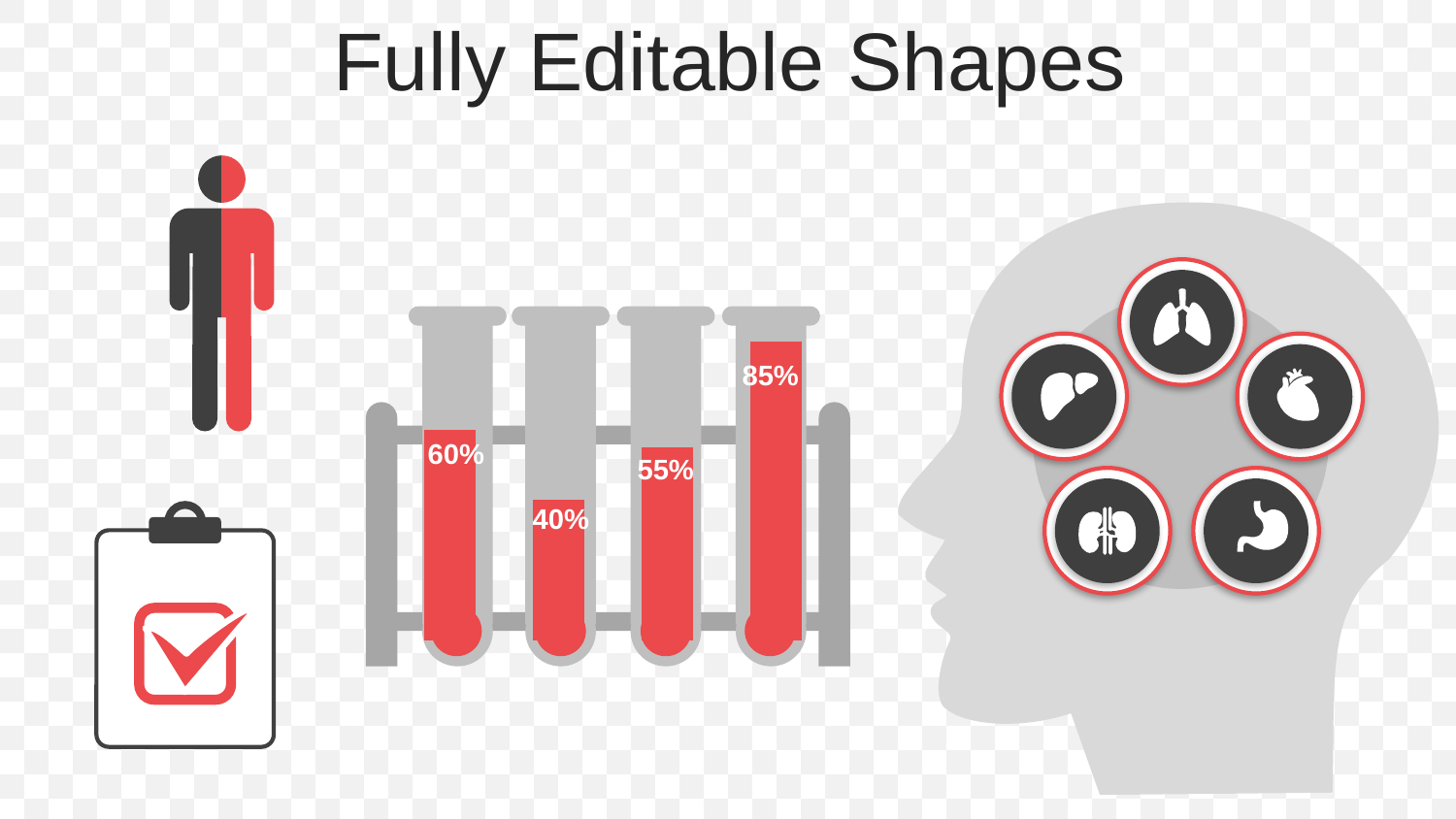

Fully Editable Shapes

### Chart

| Category | Series 1 |
|---|---|
| Category 1 | 60.0 |
| Category 2 | 40.0 |
| Category 3 | 55.0 |
| Category 4 | 85.0 |
85%

60%
55%
40%